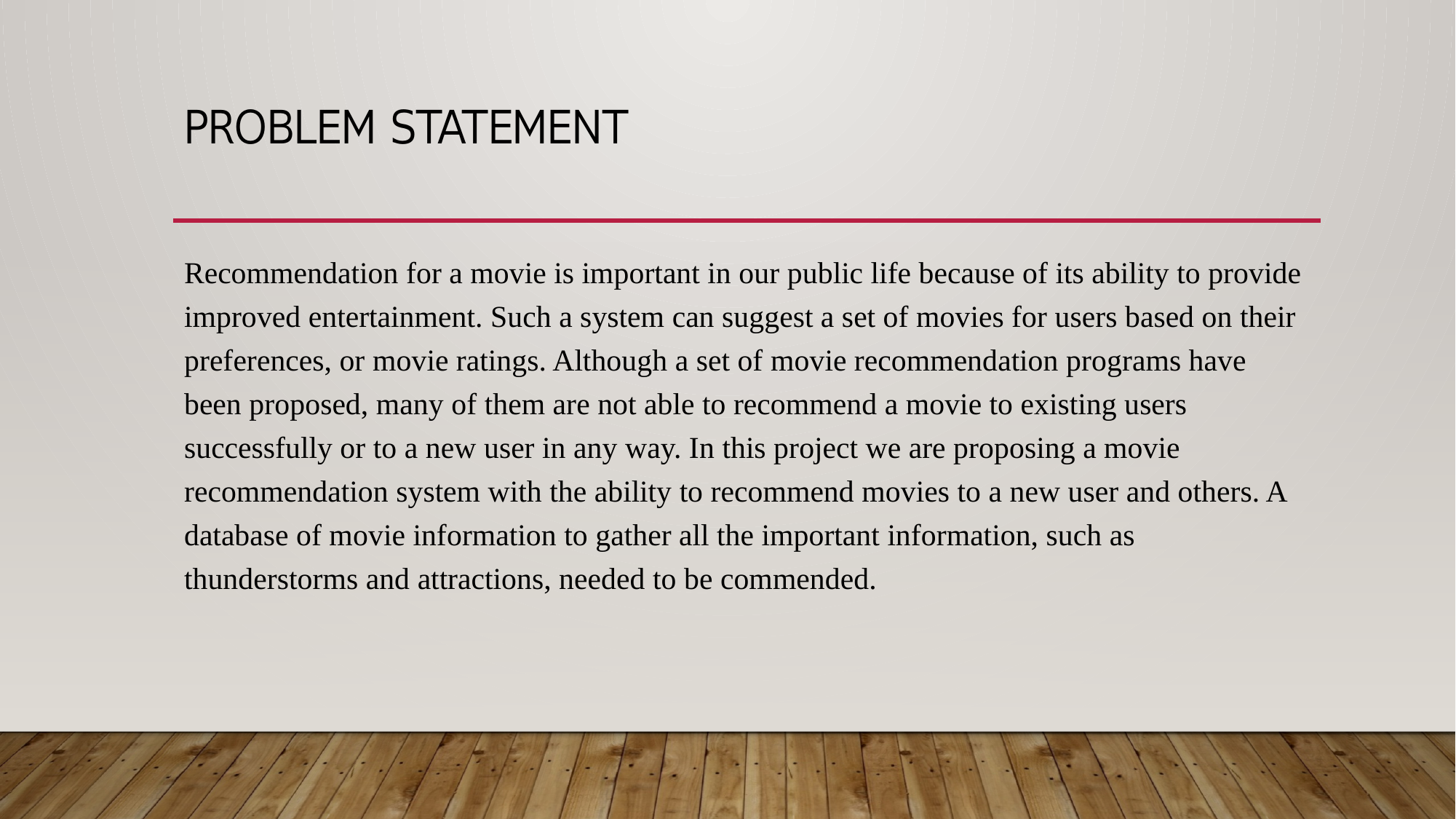

# Problem statement
Recommendation for a movie is important in our public life because of its ability to provide improved entertainment. Such a system can suggest a set of movies for users based on their preferences, or movie ratings. Although a set of movie recommendation programs have been proposed, many of them are not able to recommend a movie to existing users successfully or to a new user in any way. In this project we are proposing a movie recommendation system with the ability to recommend movies to a new user and others. A database of movie information to gather all the important information, such as thunderstorms and attractions, needed to be commended.